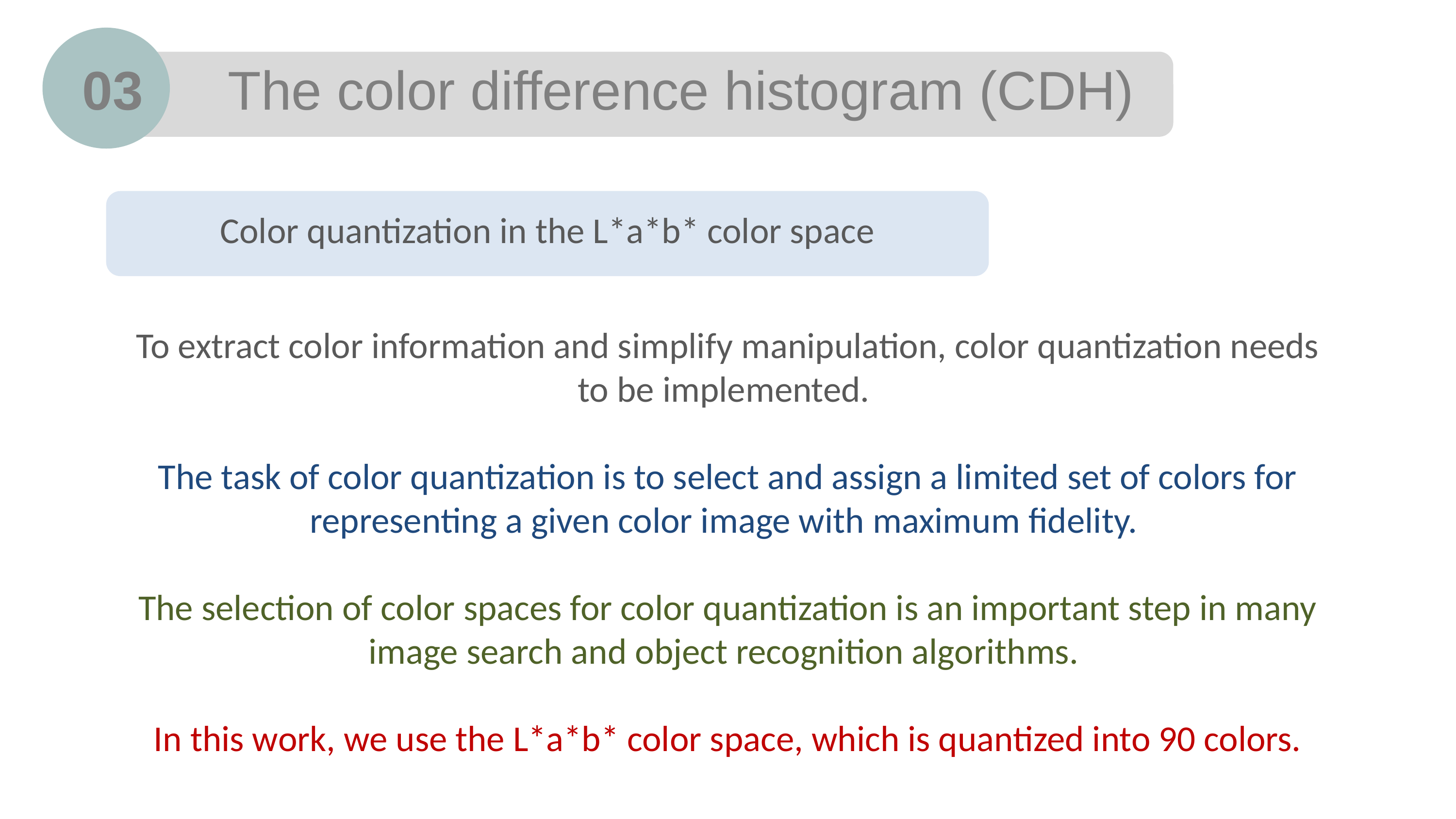

03		The color difference histogram (CDH)

Color quantization in the L*a*b* color space
To extract color information and simplify manipulation, color quantization needs to be implemented.

The task of color quantization is to select and assign a limited set of colors for
representing a given color image with maximum fidelity.

The selection of color spaces for color quantization is an important step in many image search and object recognition algorithms.

In this work, we use the L*a*b* color space, which is quantized into 90 colors.